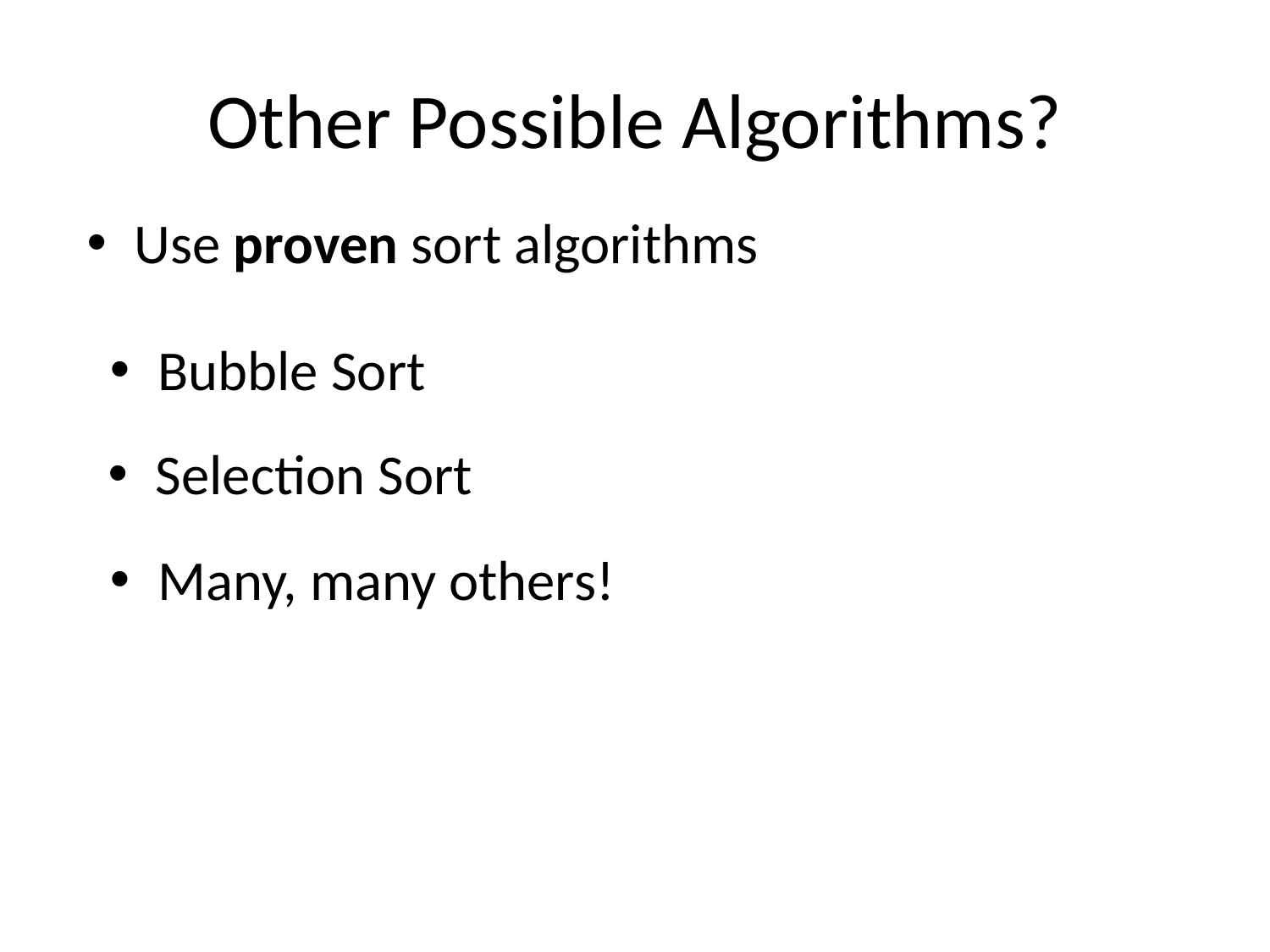

# Other Possible Algorithms?
Use proven sort algorithms
Bubble Sort
Selection Sort
Many, many others!